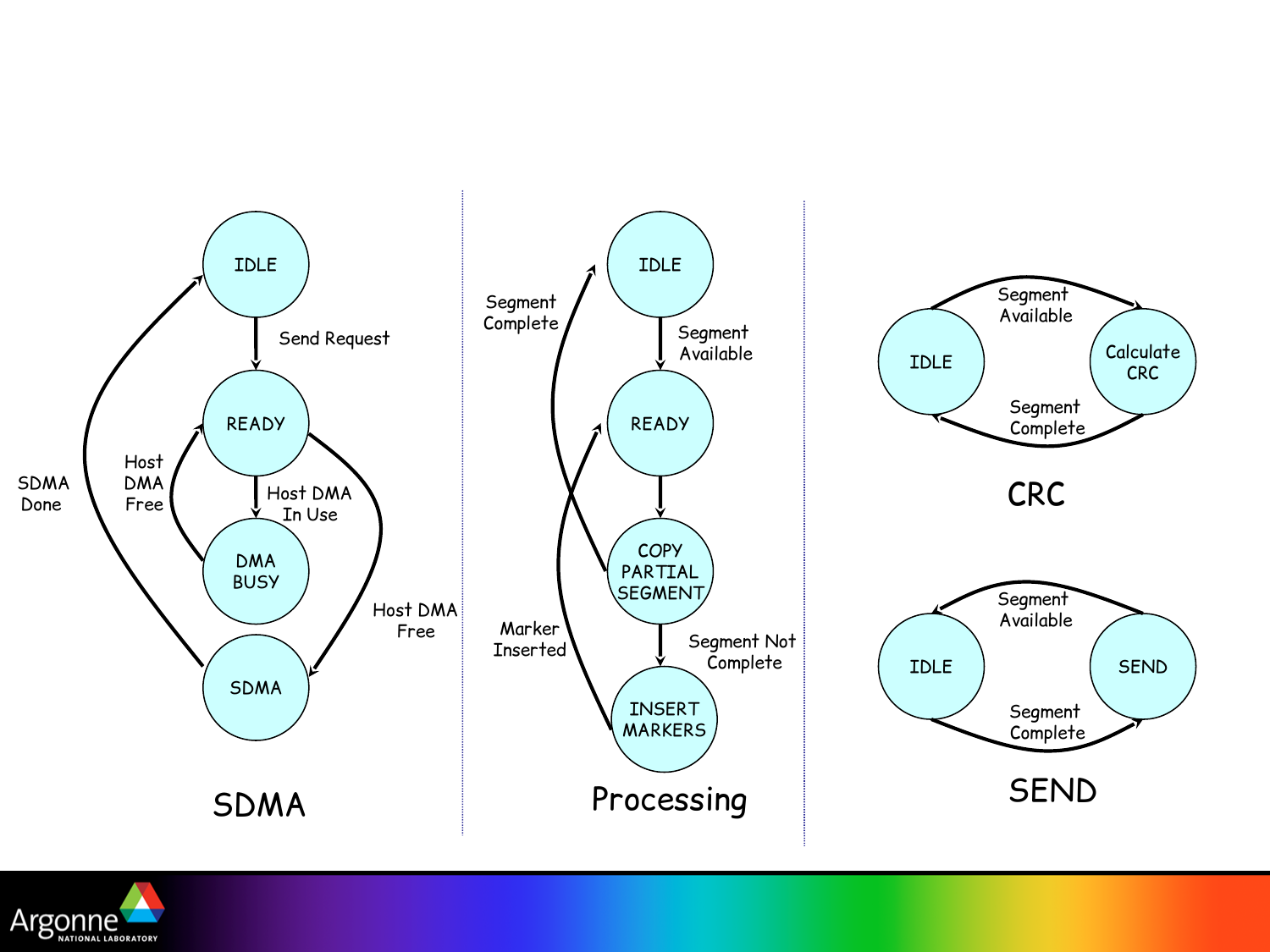

#

IDLE
IDLE

Segment
Available
Segment
Complete
IDLE
Calculate
CRC
Segment
Available

Send Request
READY
READY
Segment
Complete

 Host
DMA
Free
 SDMA
Done
CRC
Host DMA
In Use

DMA
BUSY
COPY
PARTIAL
SEGMENT

Segment
Available
Host DMA
Free
Marker
Inserted
IDLE
SEND

Segment Not
Complete
SDMA
INSERT
MARKERS
Segment
Complete

SEND
Processing
SDMA